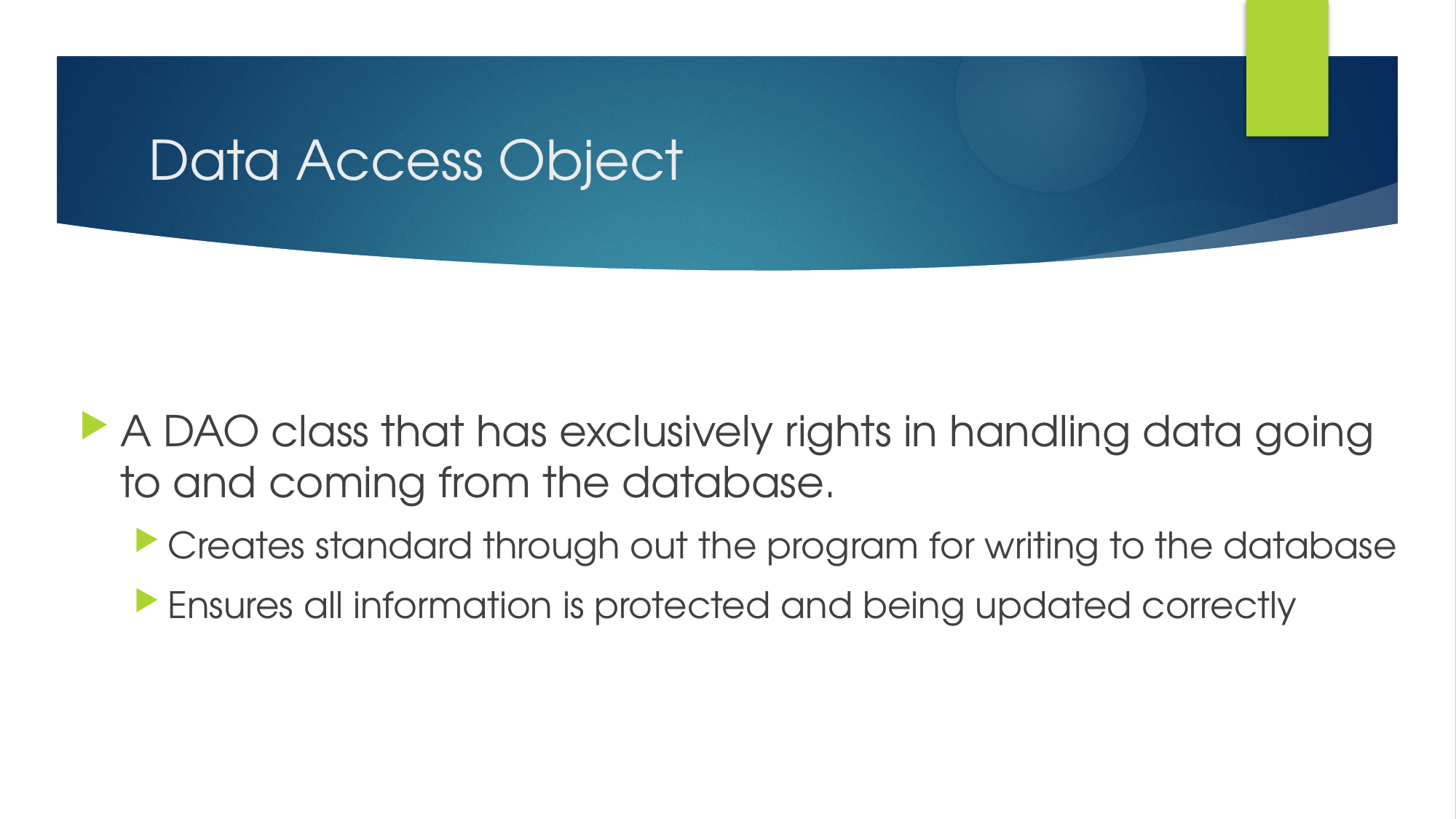

# Data Access Object
A DAO class that has exclusively rights in handling data going to and coming from the database.
Creates standard through out the program for writing to the database
Ensures all information is protected and being updated correctly